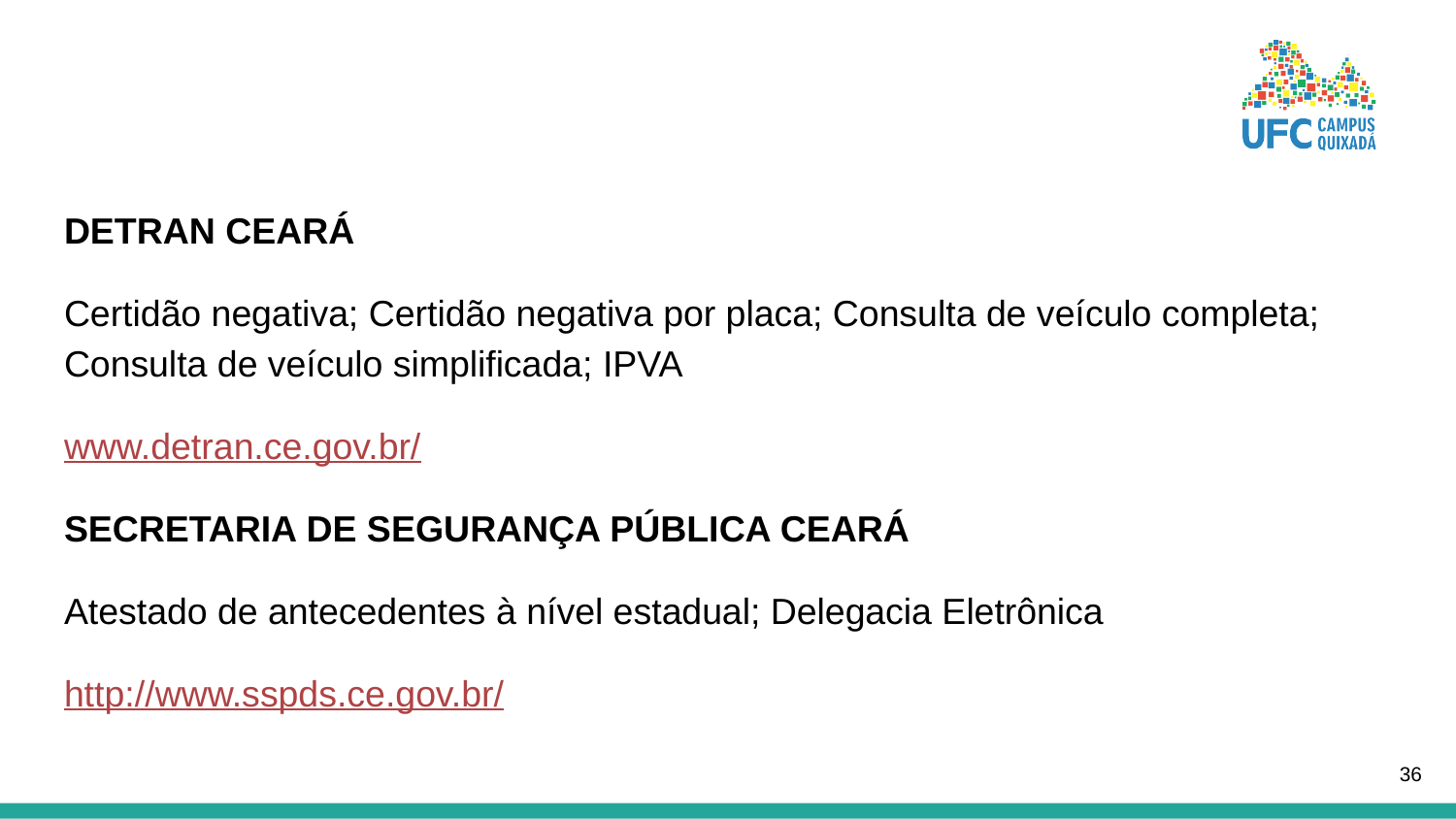

#
DETRAN CEARÁ
Certidão negativa; Certidão negativa por placa; Consulta de veículo completa; Consulta de veículo simplificada; IPVA
www.detran.ce.gov.br/
SECRETARIA DE SEGURANÇA PÚBLICA CEARÁ
Atestado de antecedentes à nível estadual; Delegacia Eletrônica
http://www.sspds.ce.gov.br/

36